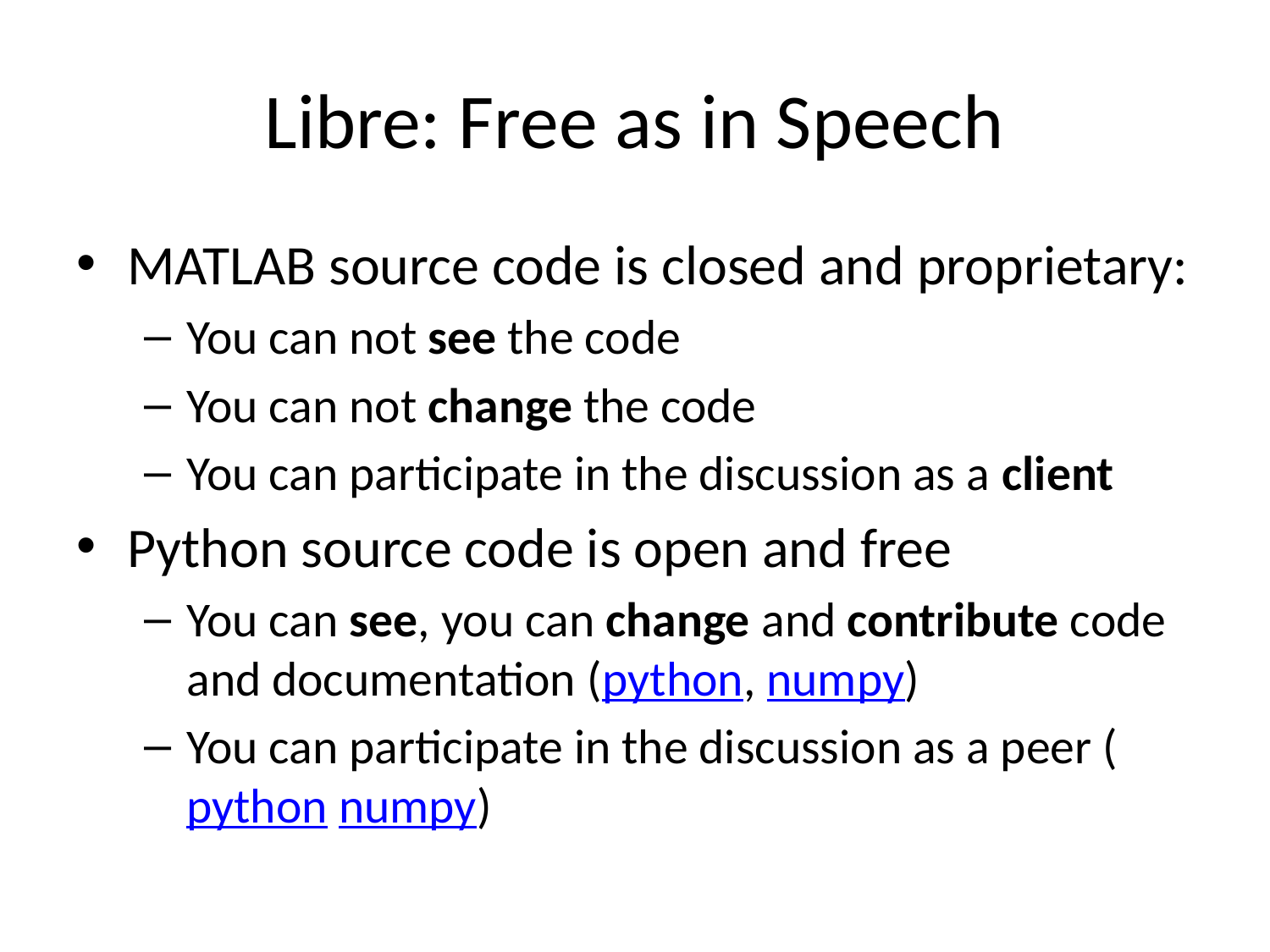

# Libre: Free as in Speech
MATLAB source code is closed and proprietary:
You can not see the code
You can not change the code
You can participate in the discussion as a client
Python source code is open and free
You can see, you can change and contribute code and documentation (python, numpy)
You can participate in the discussion as a peer (python numpy)